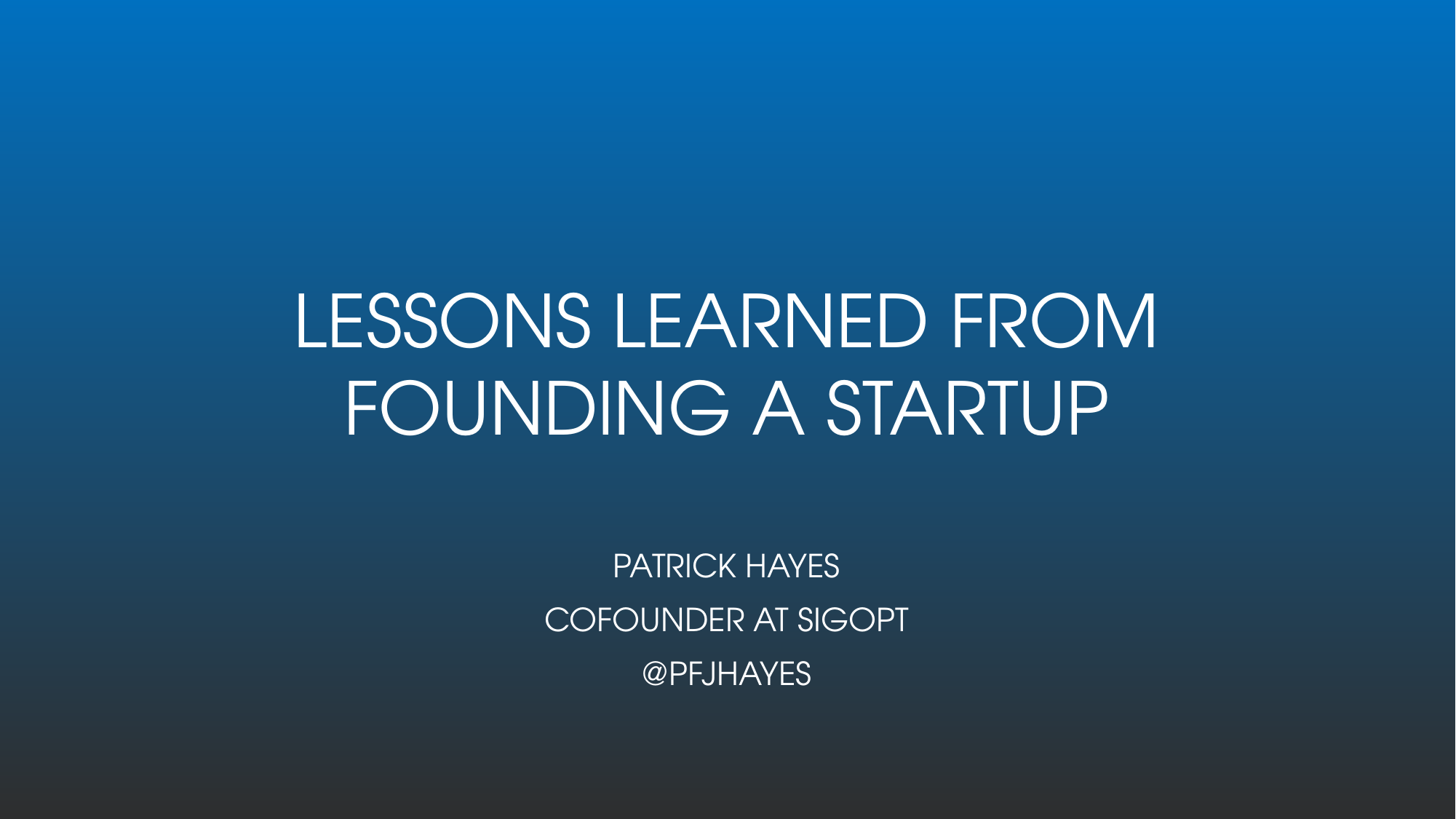

# LESSONS LEARNED FROM FOUNDING A STARTUP
Patrick Hayes
Cofounder at SigOpt
@pfjhayes